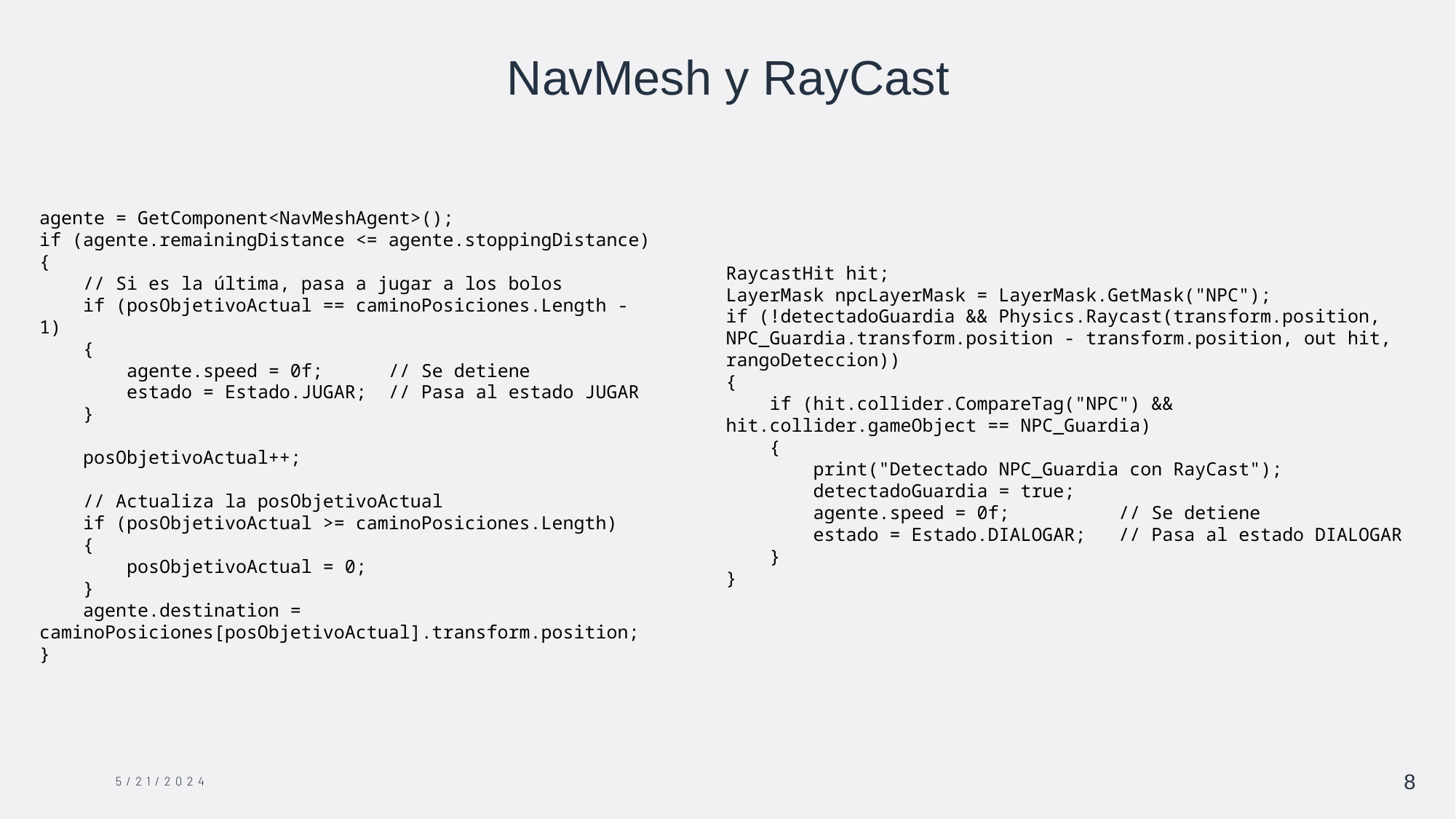

# NavMesh y RayCast
agente = GetComponent<NavMeshAgent>();
if (agente.remainingDistance <= agente.stoppingDistance)
{
    // Si es la última, pasa a jugar a los bolos
    if (posObjetivoActual == caminoPosiciones.Length - 1)
    {
        agente.speed = 0f;      // Se detiene
        estado = Estado.JUGAR;  // Pasa al estado JUGAR
    }

    posObjetivoActual++;

    // Actualiza la posObjetivoActual
    if (posObjetivoActual >= caminoPosiciones.Length)
    {
        posObjetivoActual = 0;
    }
    agente.destination = caminoPosiciones[posObjetivoActual].transform.position;
}
RaycastHit hit;
LayerMask npcLayerMask = LayerMask.GetMask("NPC");
if (!detectadoGuardia && Physics.Raycast(transform.position, NPC_Guardia.transform.position - transform.position, out hit, rangoDeteccion))
{
    if (hit.collider.CompareTag("NPC") && hit.collider.gameObject == NPC_Guardia)
    {
        print("Detectado NPC_Guardia con RayCast");
        detectadoGuardia = true;
        agente.speed = 0f;          // Se detiene
        estado = Estado.DIALOGAR;   // Pasa al estado DIALOGAR
    }
}
5/21/2024
8